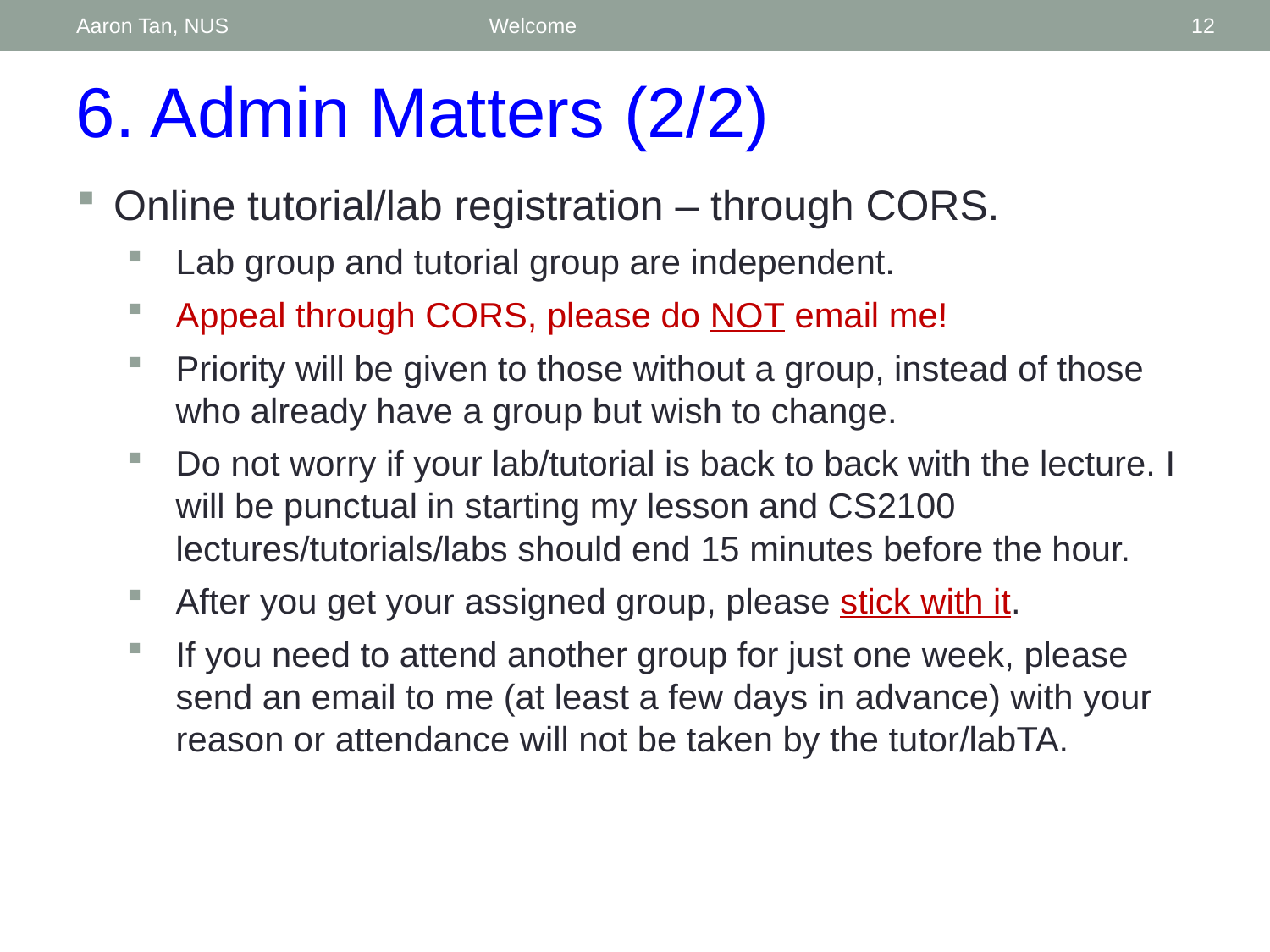

Aaron Tan, NUS
Welcome
12
6. Admin Matters (2/2)
Online tutorial/lab registration – through CORS.
Lab group and tutorial group are independent.
Appeal through CORS, please do NOT email me!
Priority will be given to those without a group, instead of those who already have a group but wish to change.
Do not worry if your lab/tutorial is back to back with the lecture. I will be punctual in starting my lesson and CS2100 lectures/tutorials/labs should end 15 minutes before the hour.
After you get your assigned group, please stick with it.
If you need to attend another group for just one week, please send an email to me (at least a few days in advance) with your reason or attendance will not be taken by the tutor/labTA.